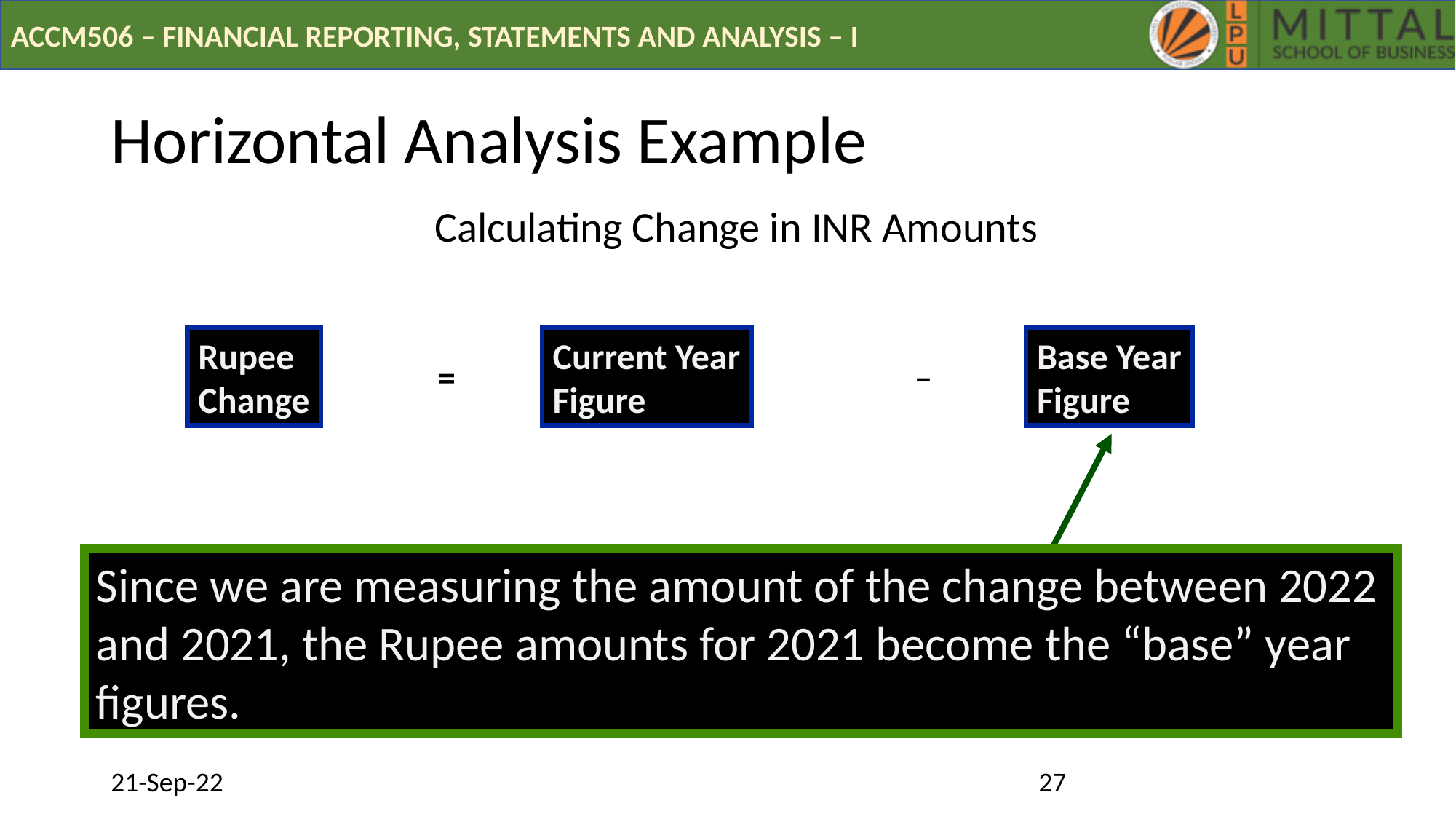

# Horizontal Analysis Example
Calculating Change in INR Amounts
Rupee
Change
Current Year
Figure
Base Year
Figure
=
–

Since we are measuring the amount of the change between 2022 and 2021, the Rupee amounts for 2021 become the “base” year figures.
21-Sep-22
27